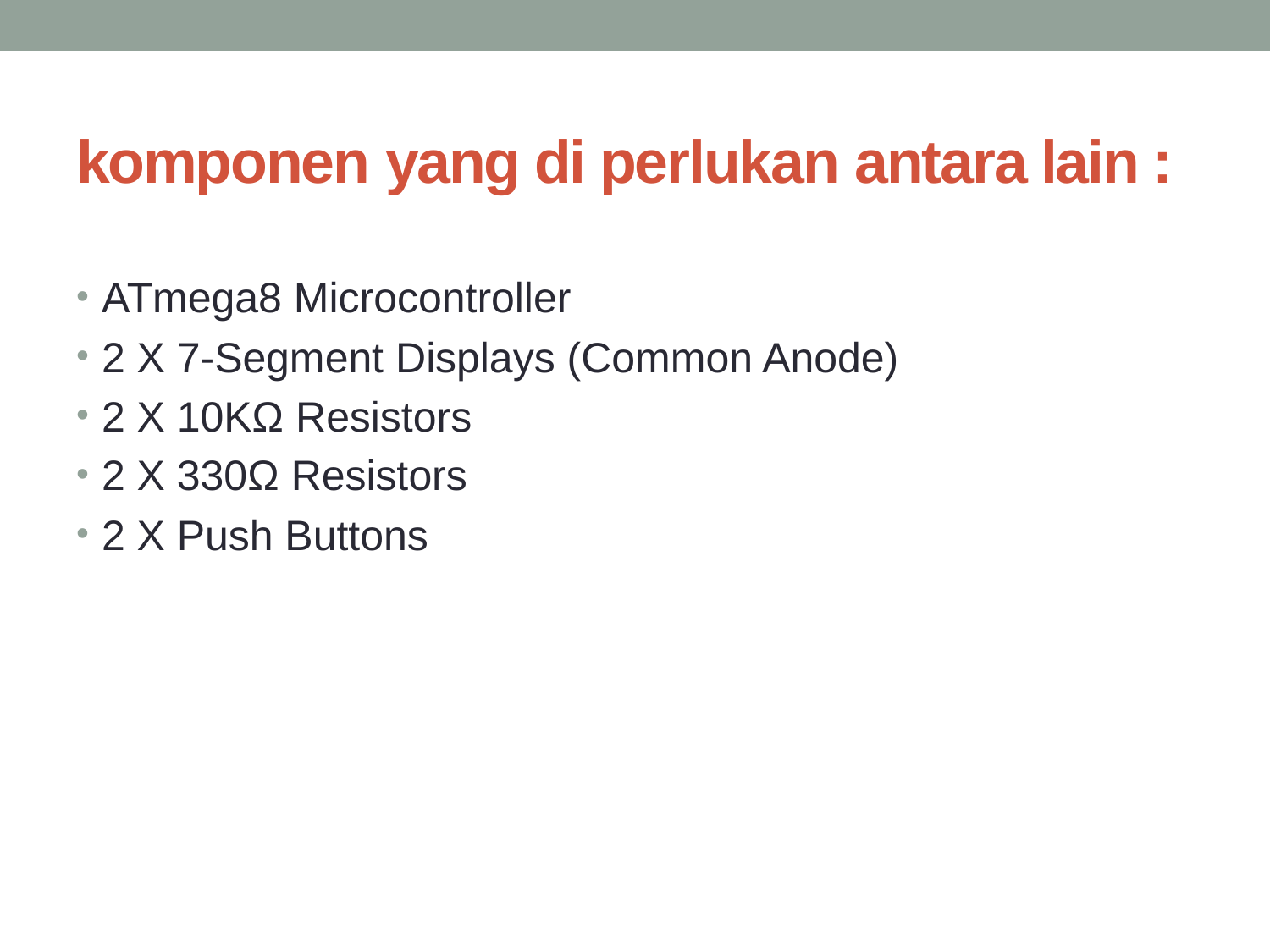

# komponen yang di perlukan antara lain :
ATmega8 Microcontroller
2 X 7-Segment Displays (Common Anode)
2 X 10KΩ Resistors
2 X 330Ω Resistors
2 X Push Buttons